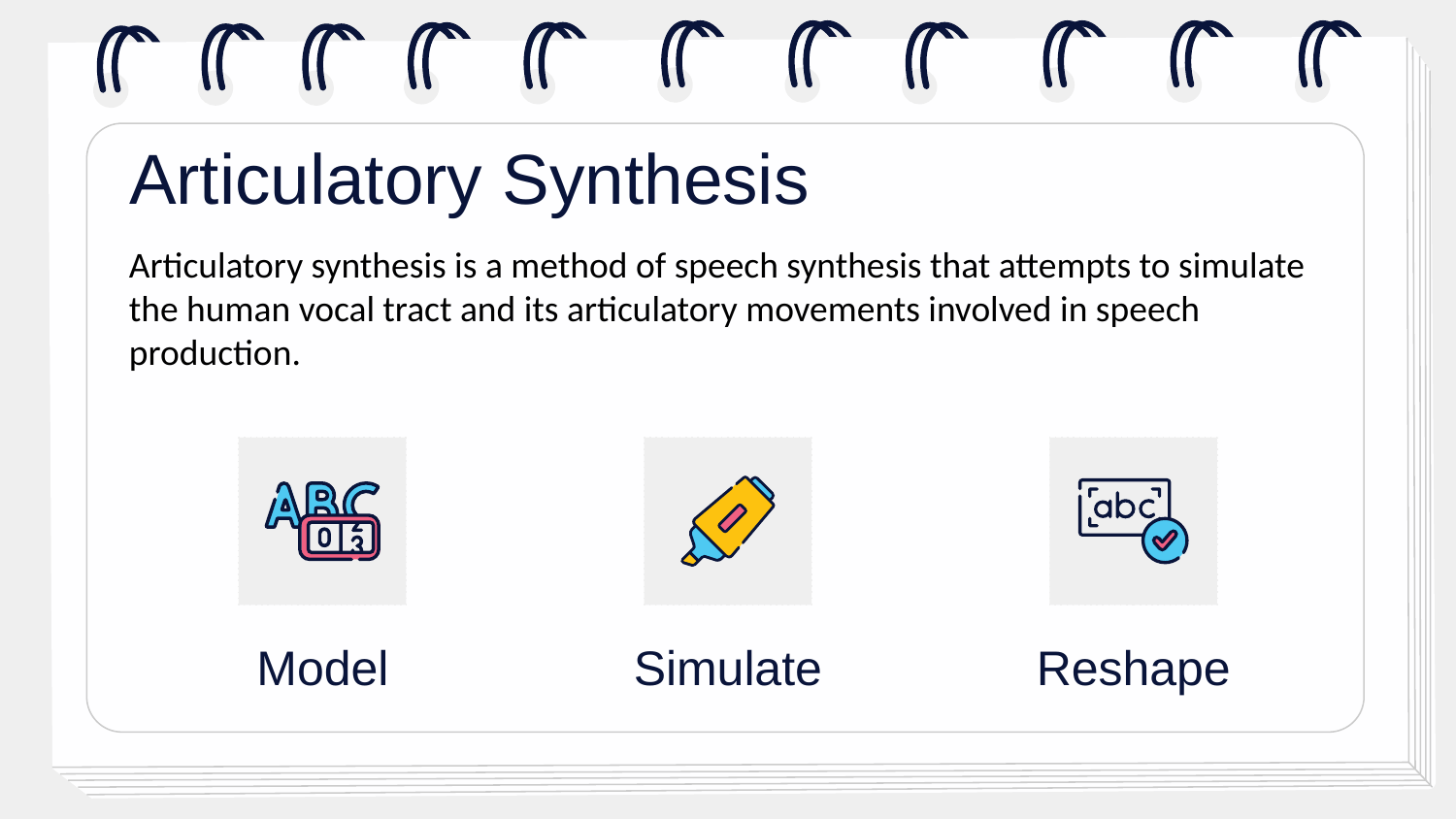

# Articulatory Synthesis
Articulatory synthesis is a method of speech synthesis that attempts to simulate the human vocal tract and its articulatory movements involved in speech production.

Model
Simulate
Reshape